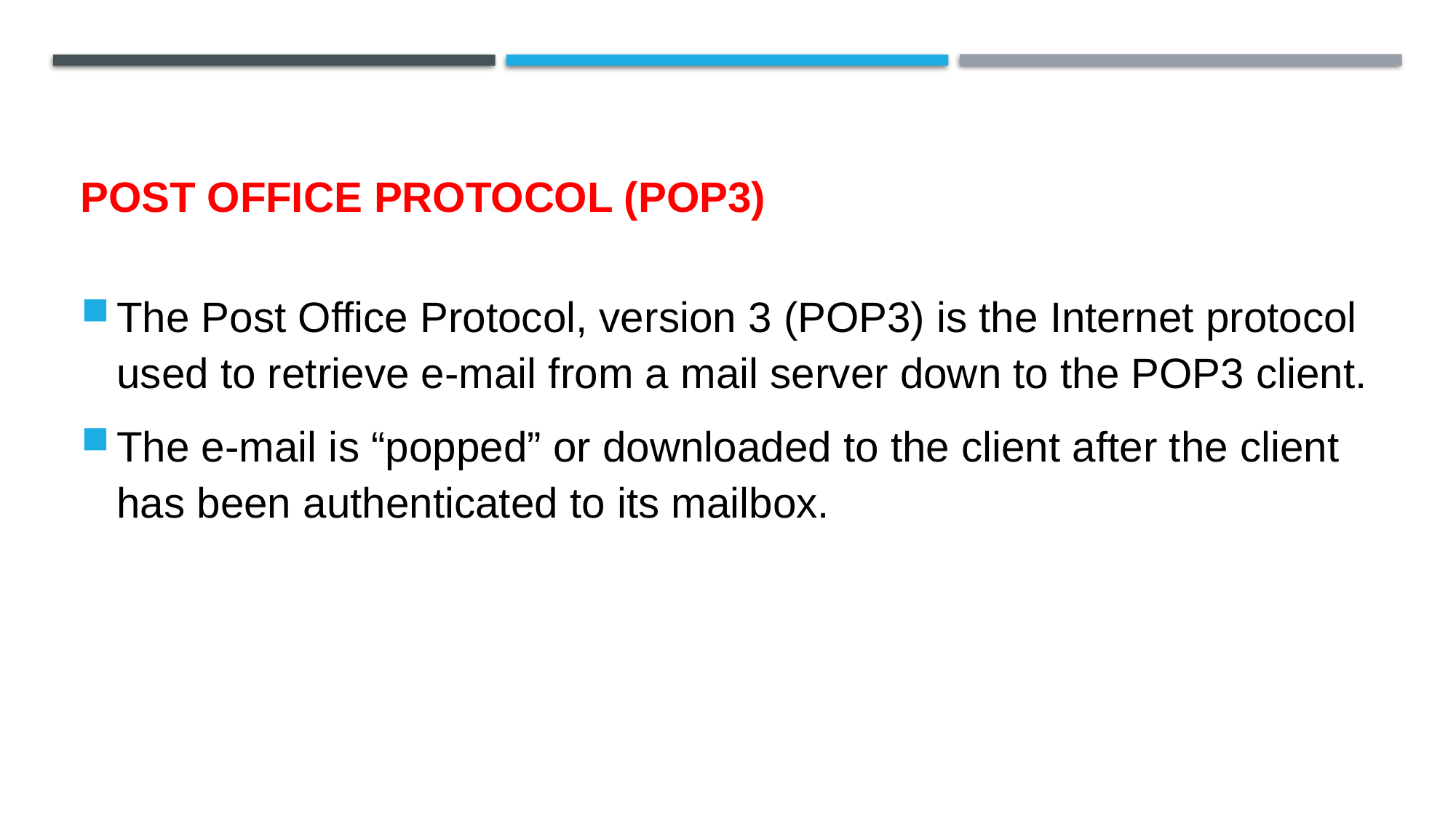

# Post Office Protocol (POP3)
The Post Office Protocol, version 3 (POP3) is the Internet protocol used to retrieve e-mail from a mail server down to the POP3 client.
The e-mail is “popped” or downloaded to the client after the client has been authenticated to its mailbox.